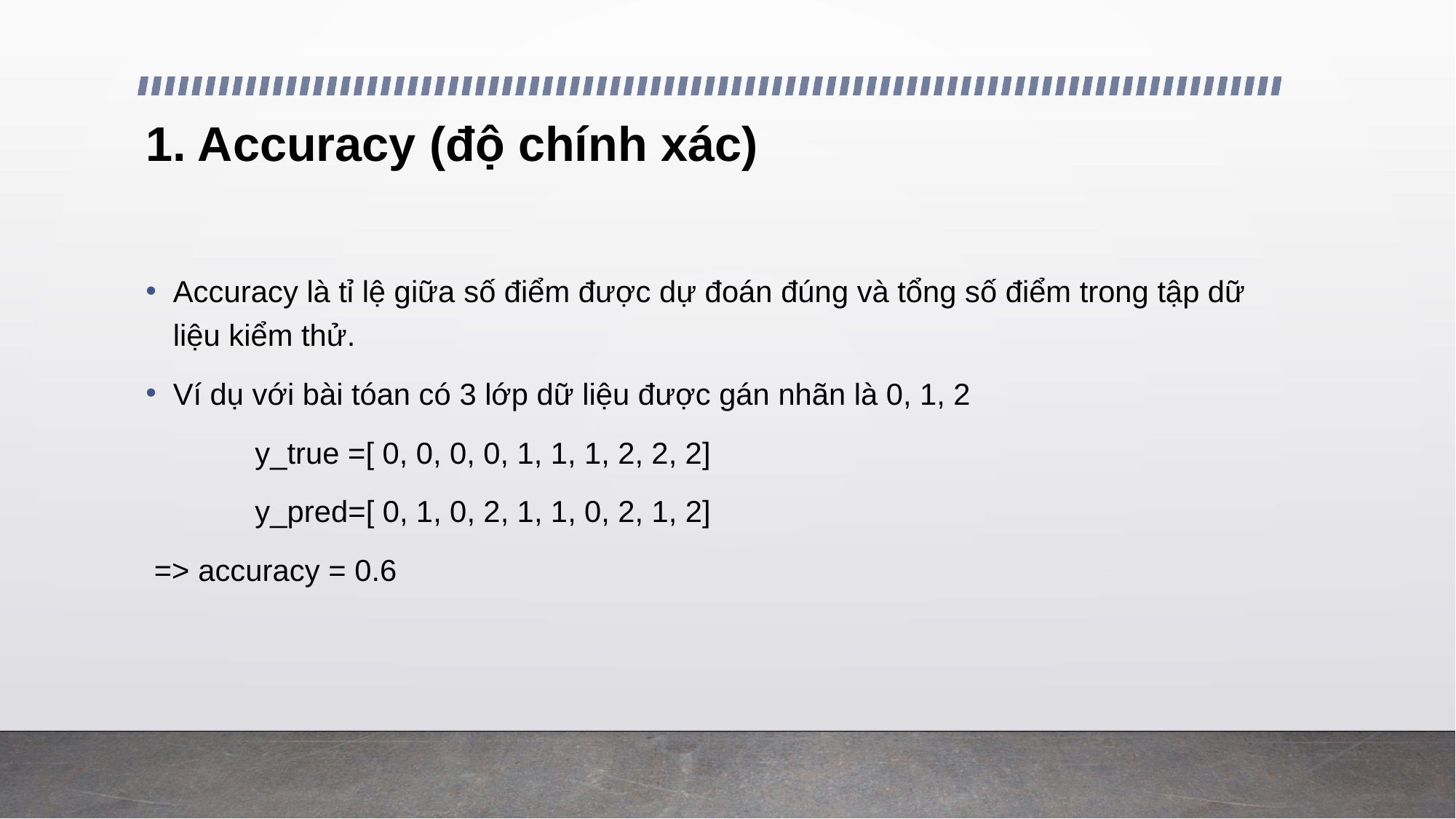

# 1. Accuracy (độ chính xác)
Accuracy là tỉ lệ giữa số điểm được dự đoán đúng và tổng số điểm trong tập dữ liệu kiểm thử.
Ví dụ với bài tóan có 3 lớp dữ liệu được gán nhãn là 0, 1, 2
	y_true =[ 0, 0, 0, 0, 1, 1, 1, 2, 2, 2]
	y_pred=[ 0, 1, 0, 2, 1, 1, 0, 2, 1, 2]
 => accuracy = 0.6